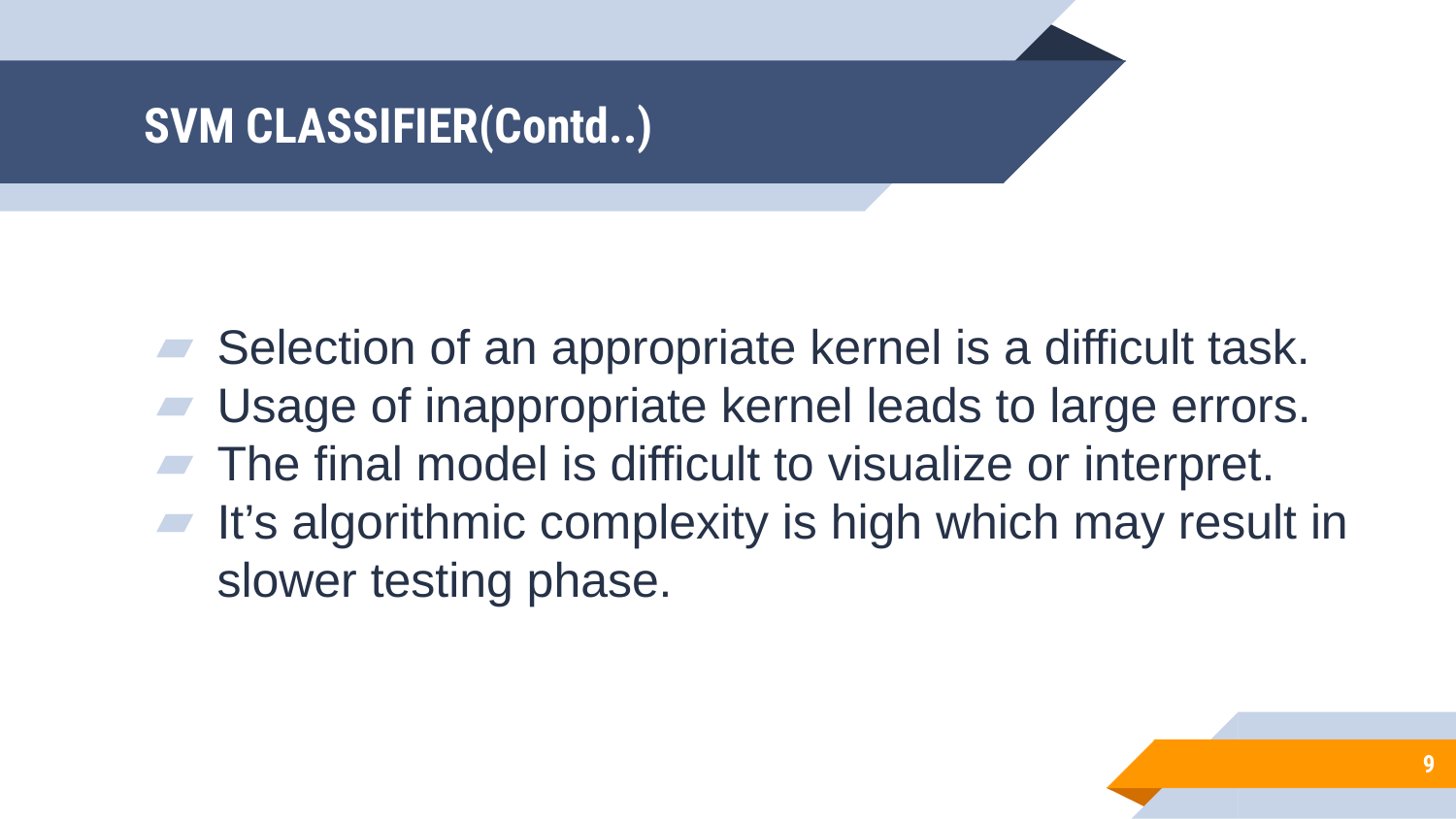

# SVM CLASSIFIER(Contd..)
Selection of an appropriate kernel is a difficult task.
Usage of inappropriate kernel leads to large errors.
The final model is difficult to visualize or interpret.
It’s algorithmic complexity is high which may result in slower testing phase.
9